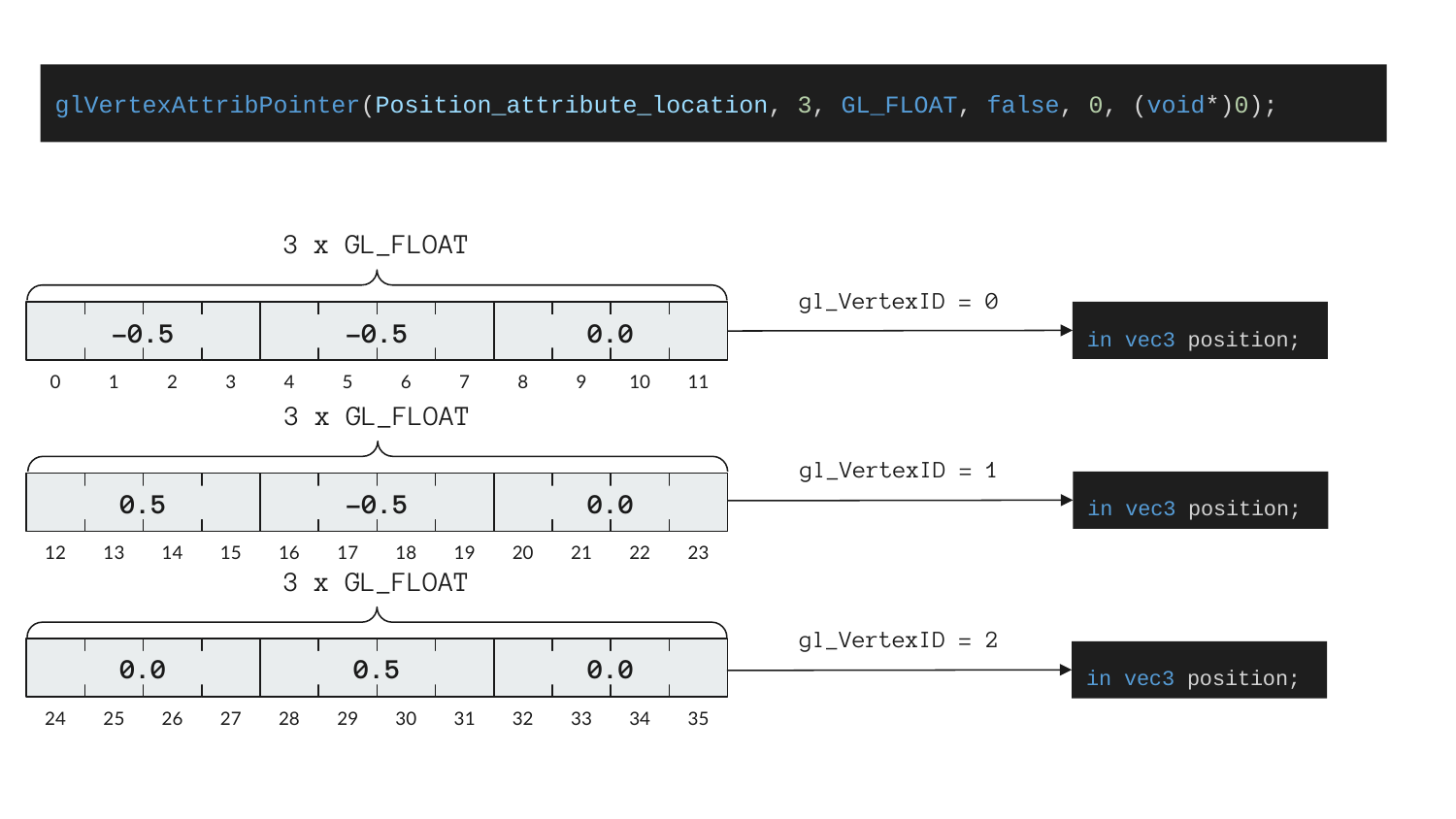

glVertexAttribPointer(Position_attribute_location, 3, GL_FLOAT, false, 0, (void*)0);

3 x GL_FLOAT
gl_VertexID = 0

-0.5
0
1
2
3

-0.5
4
5
6
7

0.0
8
9
10
11
in vec3 position;

3 x GL_FLOAT
gl_VertexID = 1
in vec3 position;

0.5
12
13
14
15

-0.5
16
17
18
19

0.0
20
21
22
23
3 x GL_FLOAT
gl_VertexID = 2

0.0
24
25
26
27

0.5
28
29
30
31

0.0
32
33
34
35
in vec3 position;